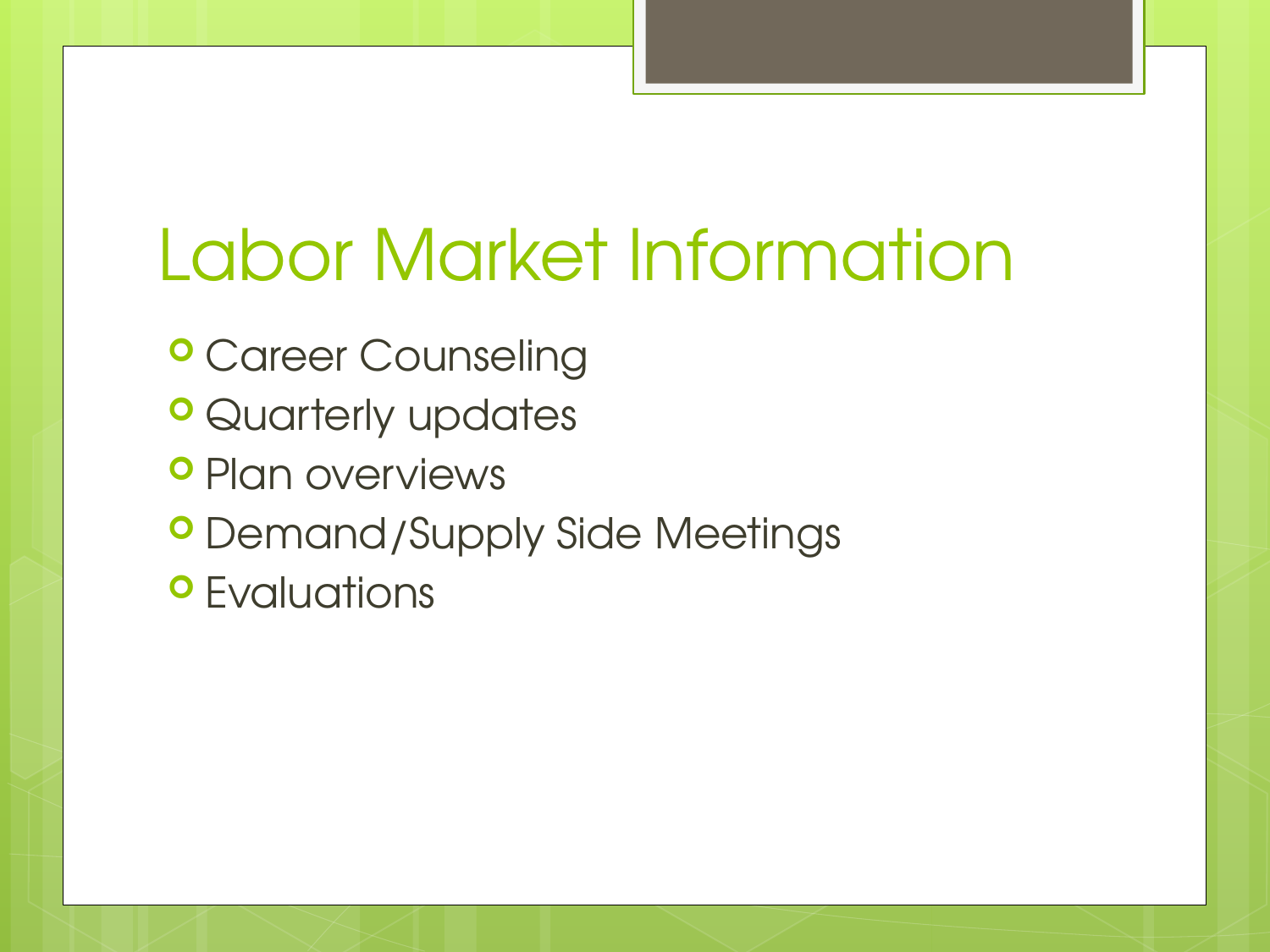

# Labor Market Information
Career Counseling
Quarterly updates
Plan overviews
Demand/Supply Side Meetings
Evaluations